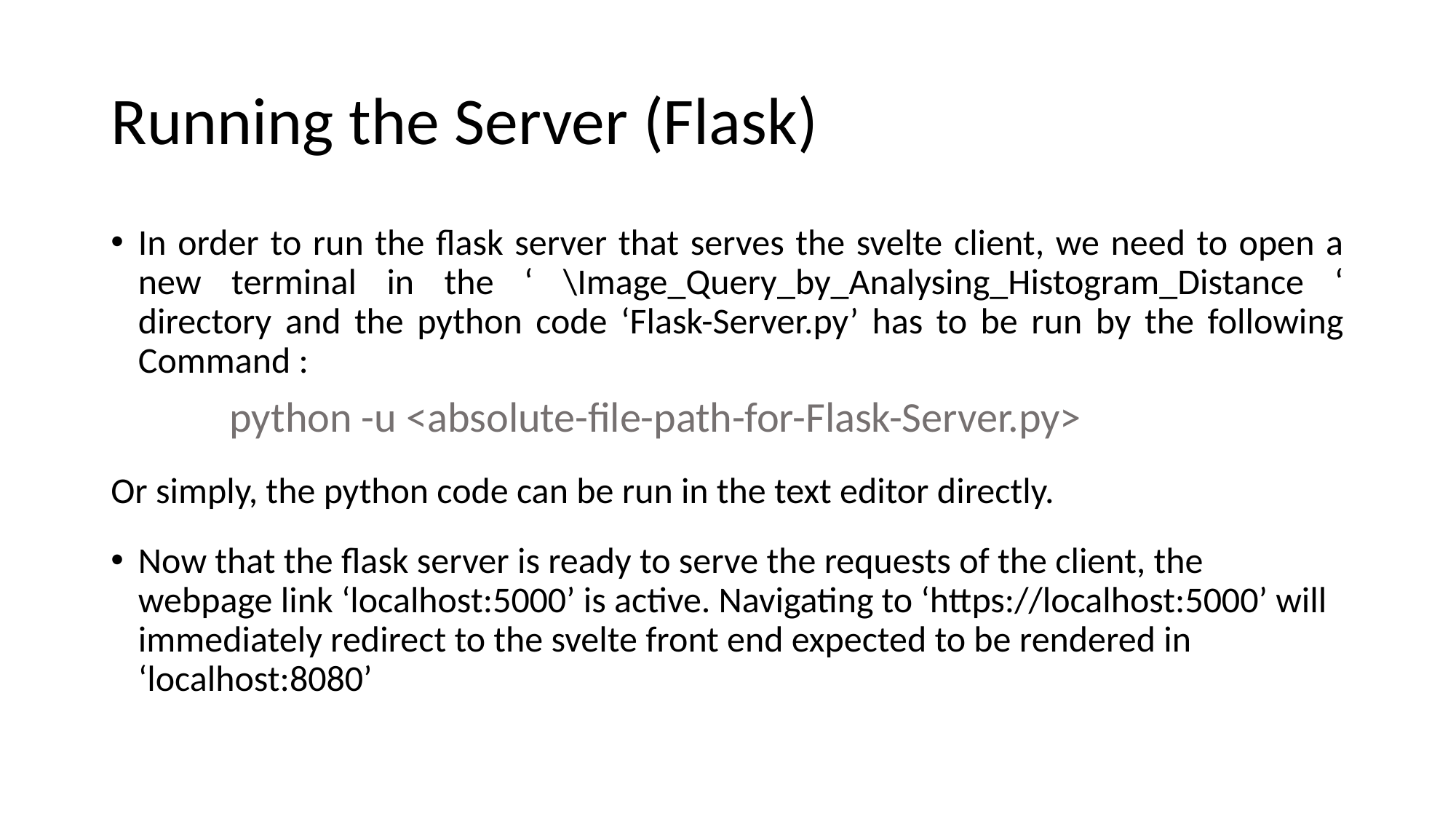

# Running the Server (Flask)
In order to run the flask server that serves the svelte client, we need to open a new terminal in the ‘ \Image_Query_by_Analysing_Histogram_Distance ‘ directory and the python code ‘Flask-Server.py’ has to be run by the following Command :
	 python -u <absolute-file-path-for-Flask-Server.py>
Or simply, the python code can be run in the text editor directly.
Now that the flask server is ready to serve the requests of the client, the webpage link ‘localhost:5000’ is active. Navigating to ‘https://localhost:5000’ will immediately redirect to the svelte front end expected to be rendered in ‘localhost:8080’